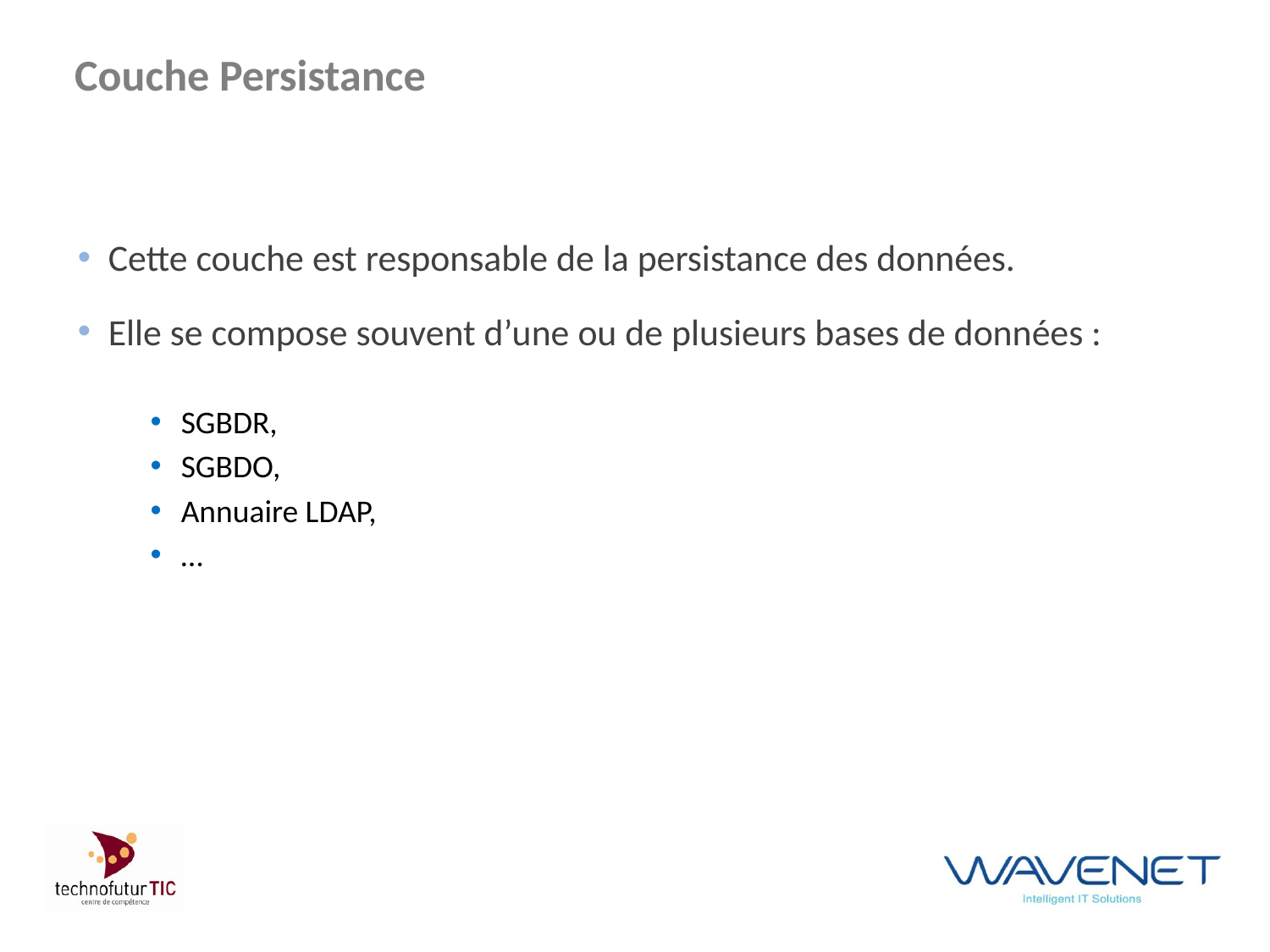

# Couche Persistance
Cette couche est responsable de la persistance des données.
Elle se compose souvent d’une ou de plusieurs bases de données :

SGBDR,
SGBDO,
Annuaire LDAP,
…